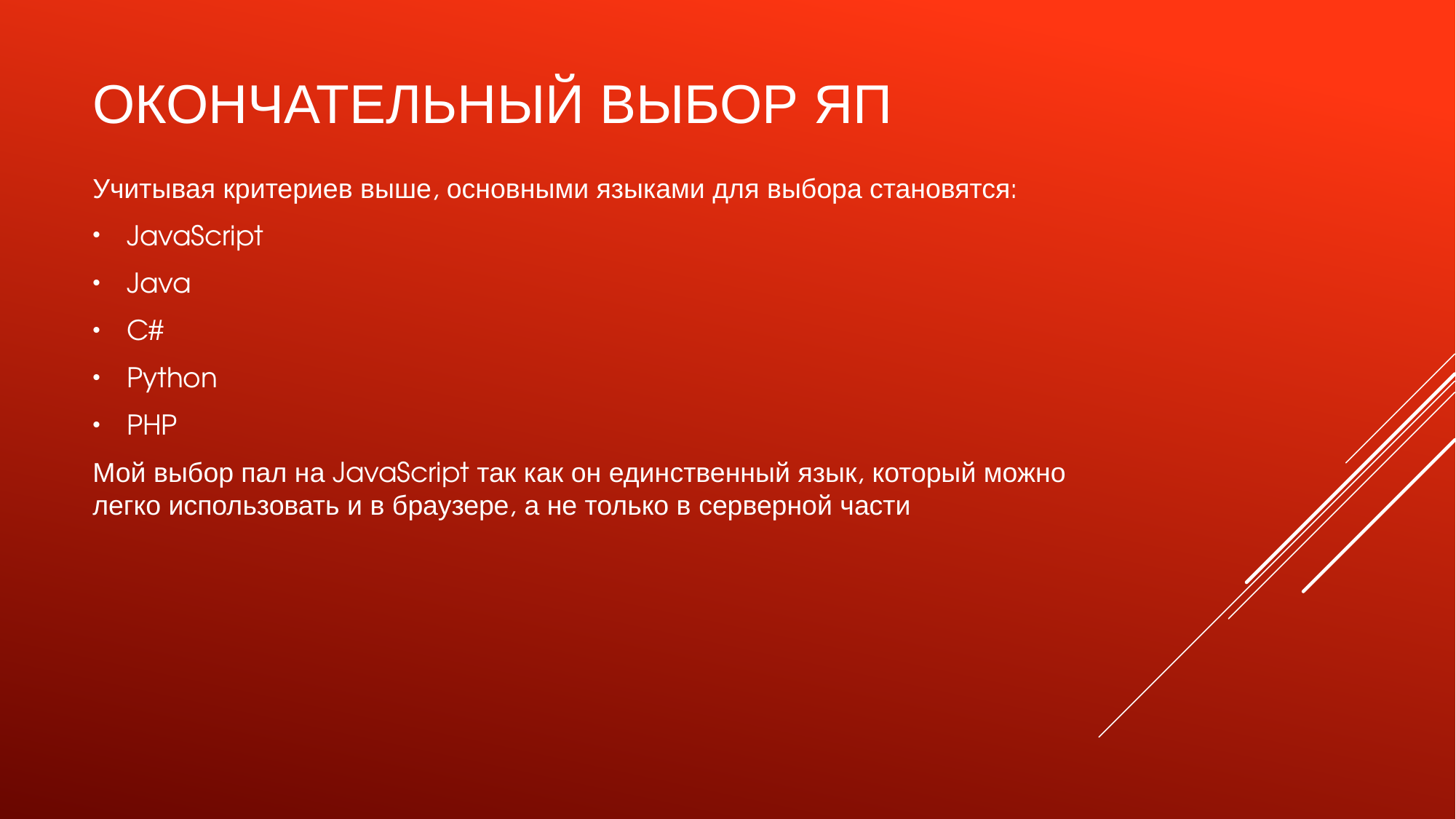

# Окончательный выбор ЯП
Учитывая критериев выше, основными языками для выбора становятся:
JavaScript
Java
C#
Python
PHP
Мой выбор пал на JavaScript так как он единственный язык, который можно легко использовать и в браузере, а не только в серверной части